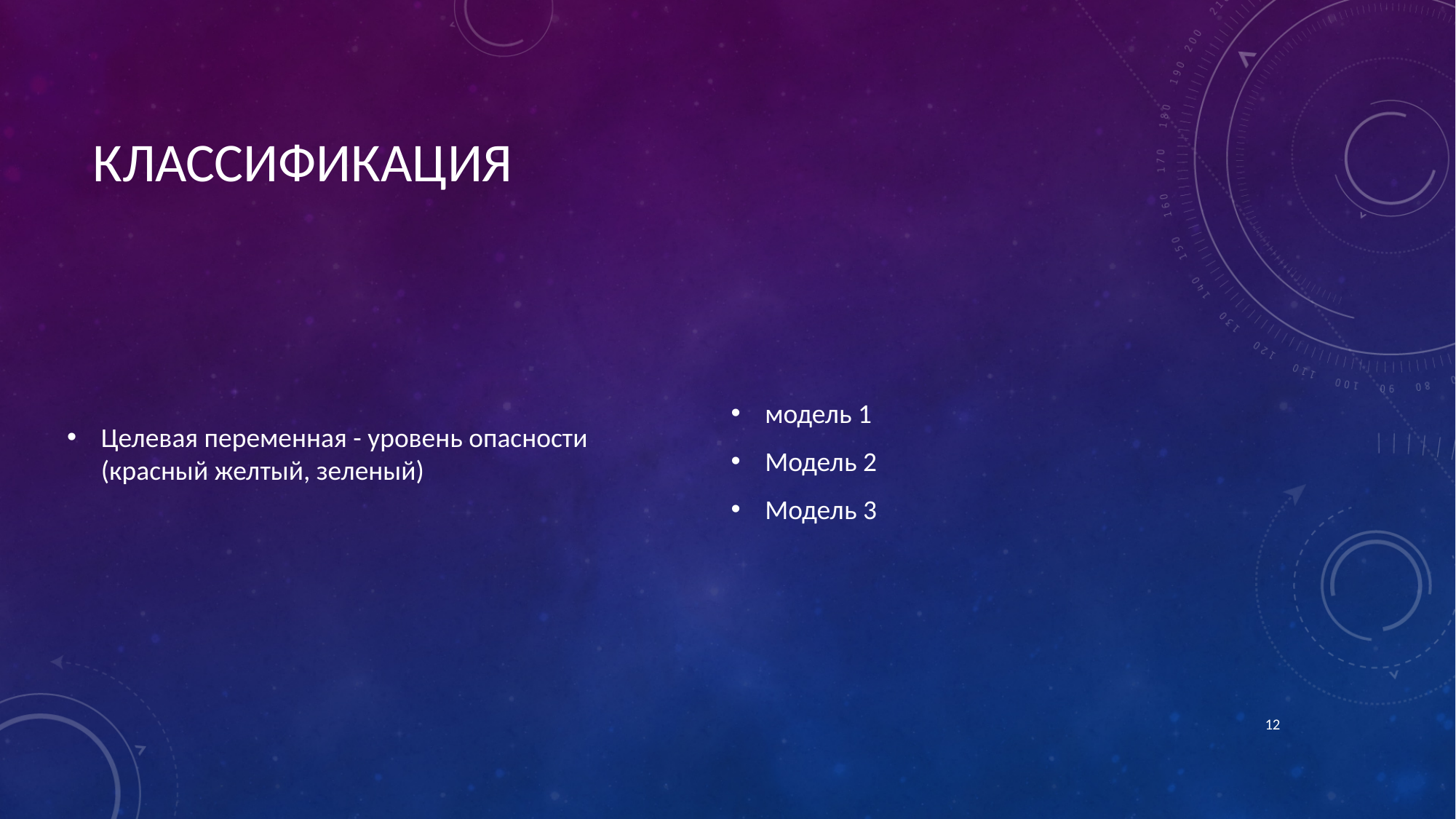

# Классификация
Целевая переменная - уровень опасности (красный желтый, зеленый)

модель 1
Модель 2
Модель 3

12